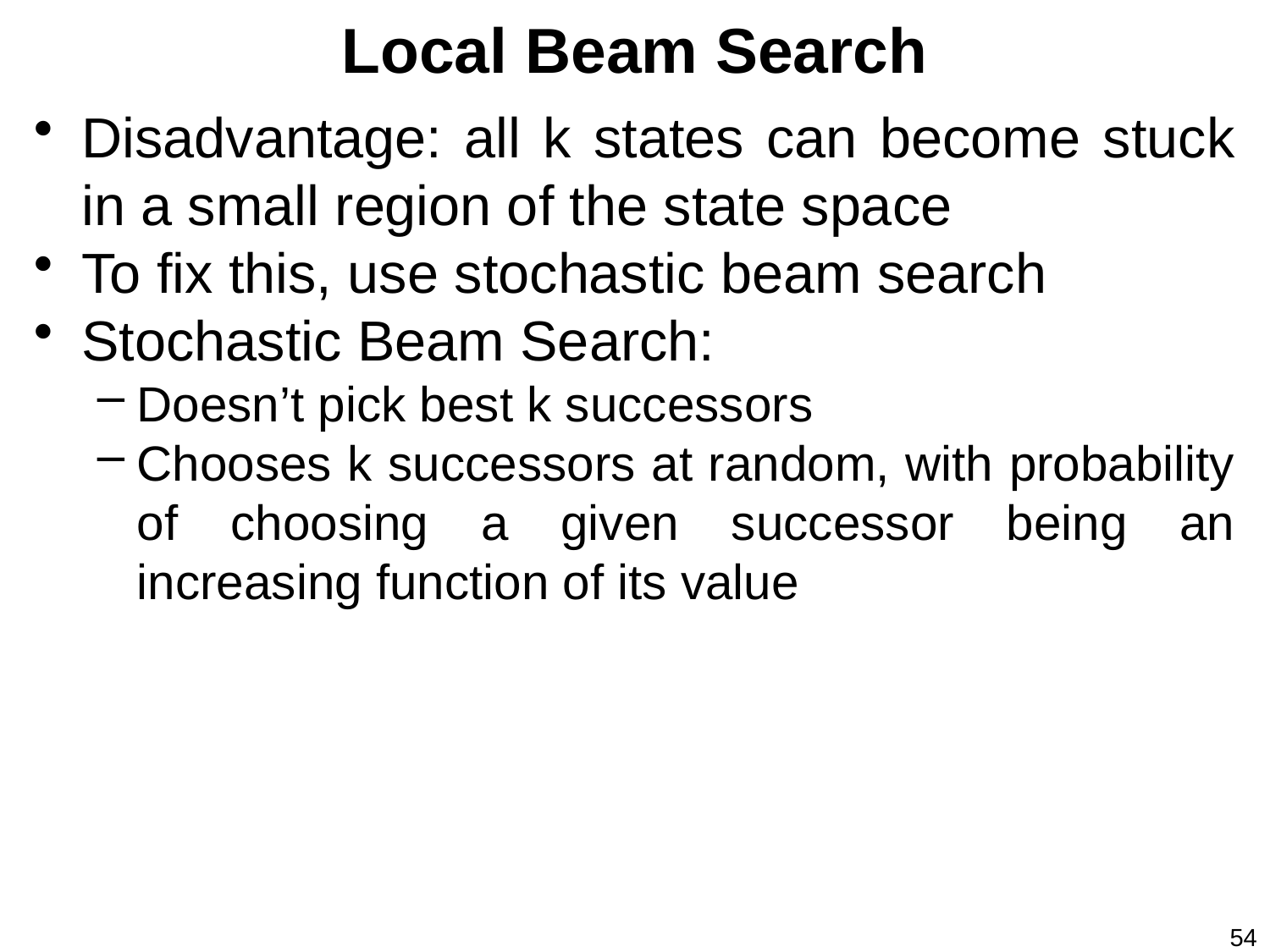

# Local Beam Search
Disadvantage: all k states can become stuck in a small region of the state space
To fix this, use stochastic beam search
Stochastic Beam Search:
Doesn’t pick best k successors
Chooses k successors at random, with probability of choosing a given successor being an increasing function of its value

54